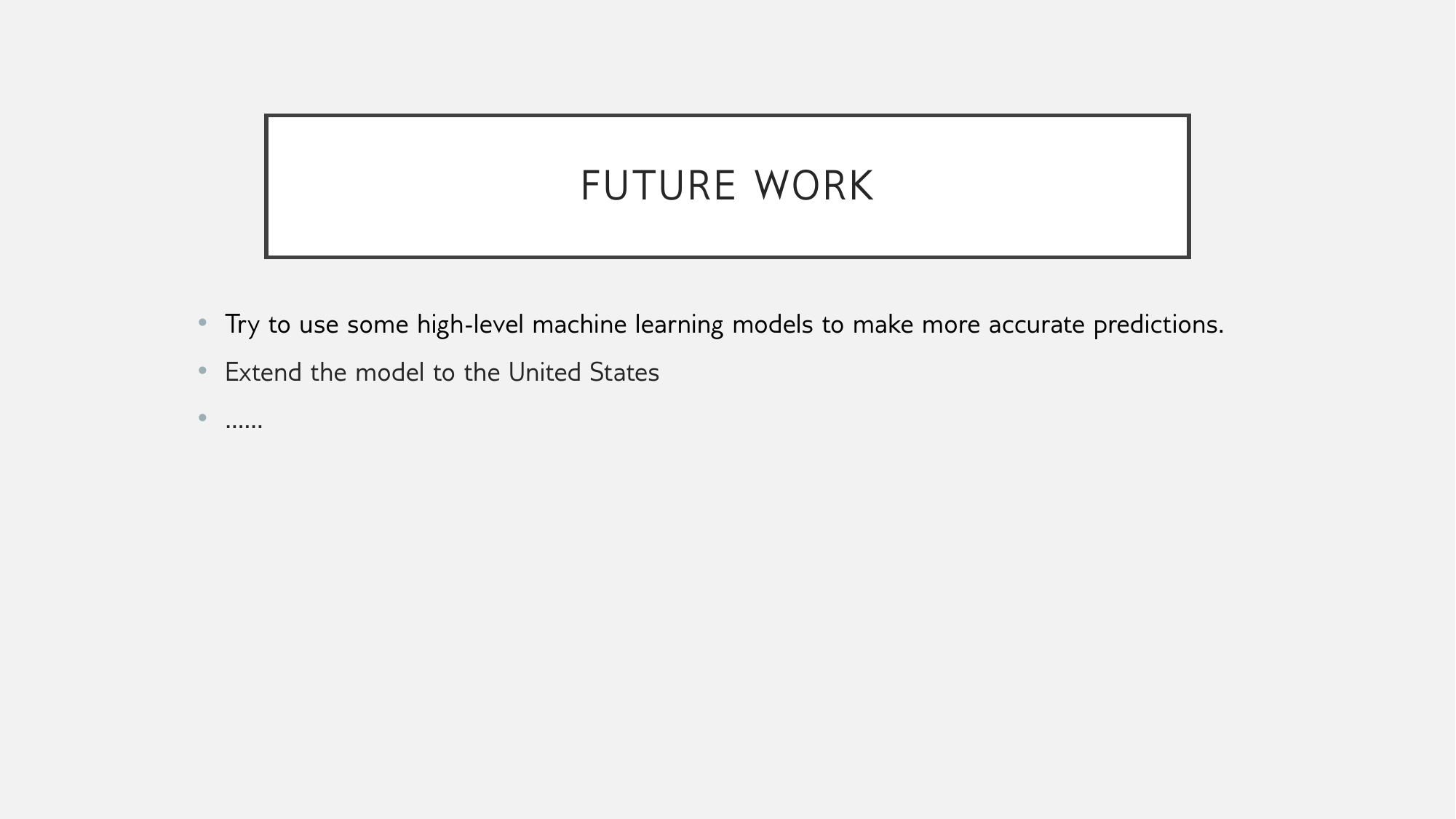

# Future work
Try to use some high-level machine learning models to make more accurate predictions.
Extend the model to the United States
......